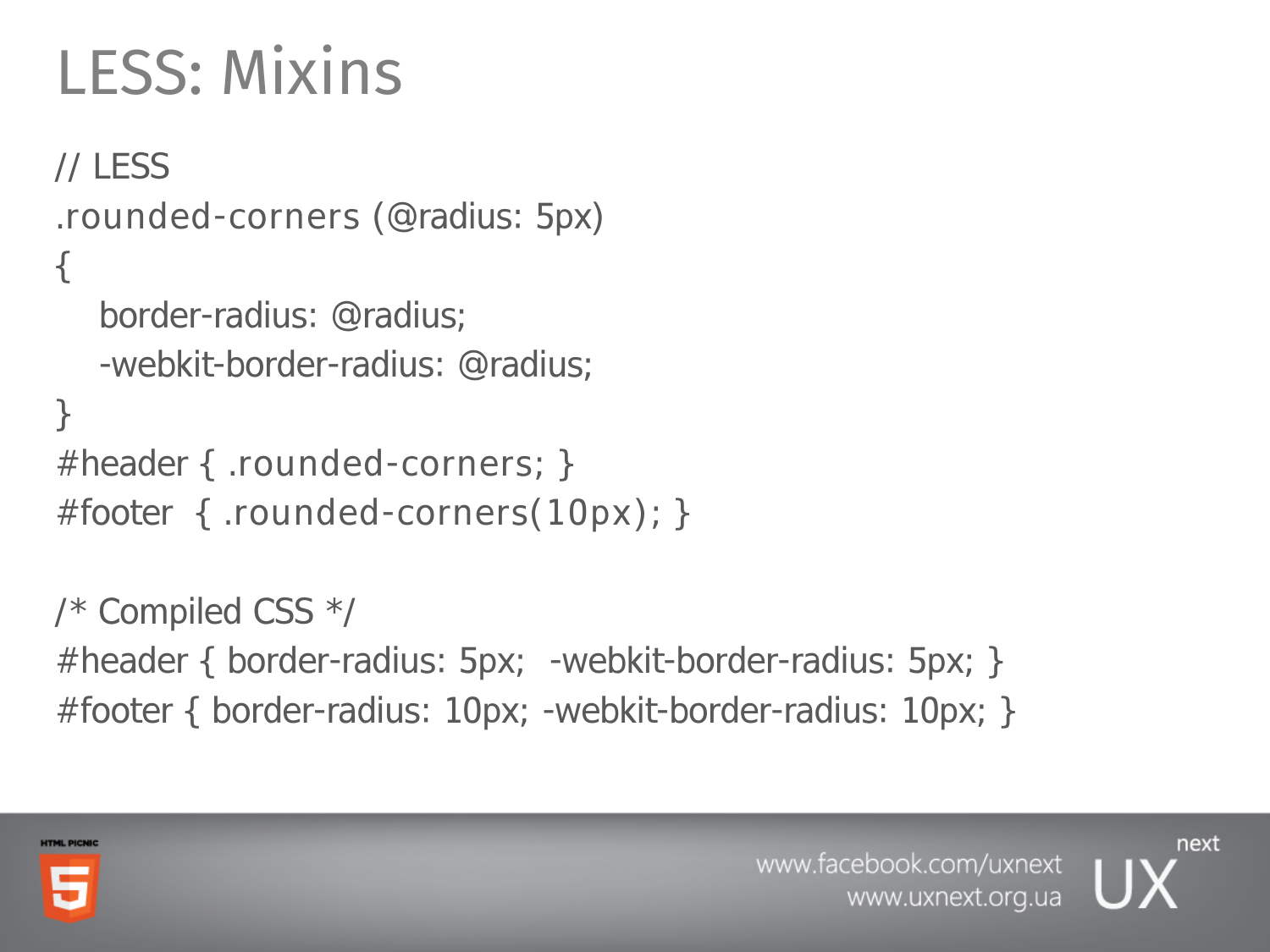

# LESS: Mixins
// LESS
.rounded-corners (@radius: 5px)
{
    border-radius: @radius;
    -webkit-border-radius: @radius;
}
#header { .rounded-corners; }
#footer  { .rounded-corners(10px); }

/* Compiled CSS */
#header { border-radius: 5px;  -webkit-border-radius: 5px; }
#footer { border-radius: 10px; -webkit-border-radius: 10px; }